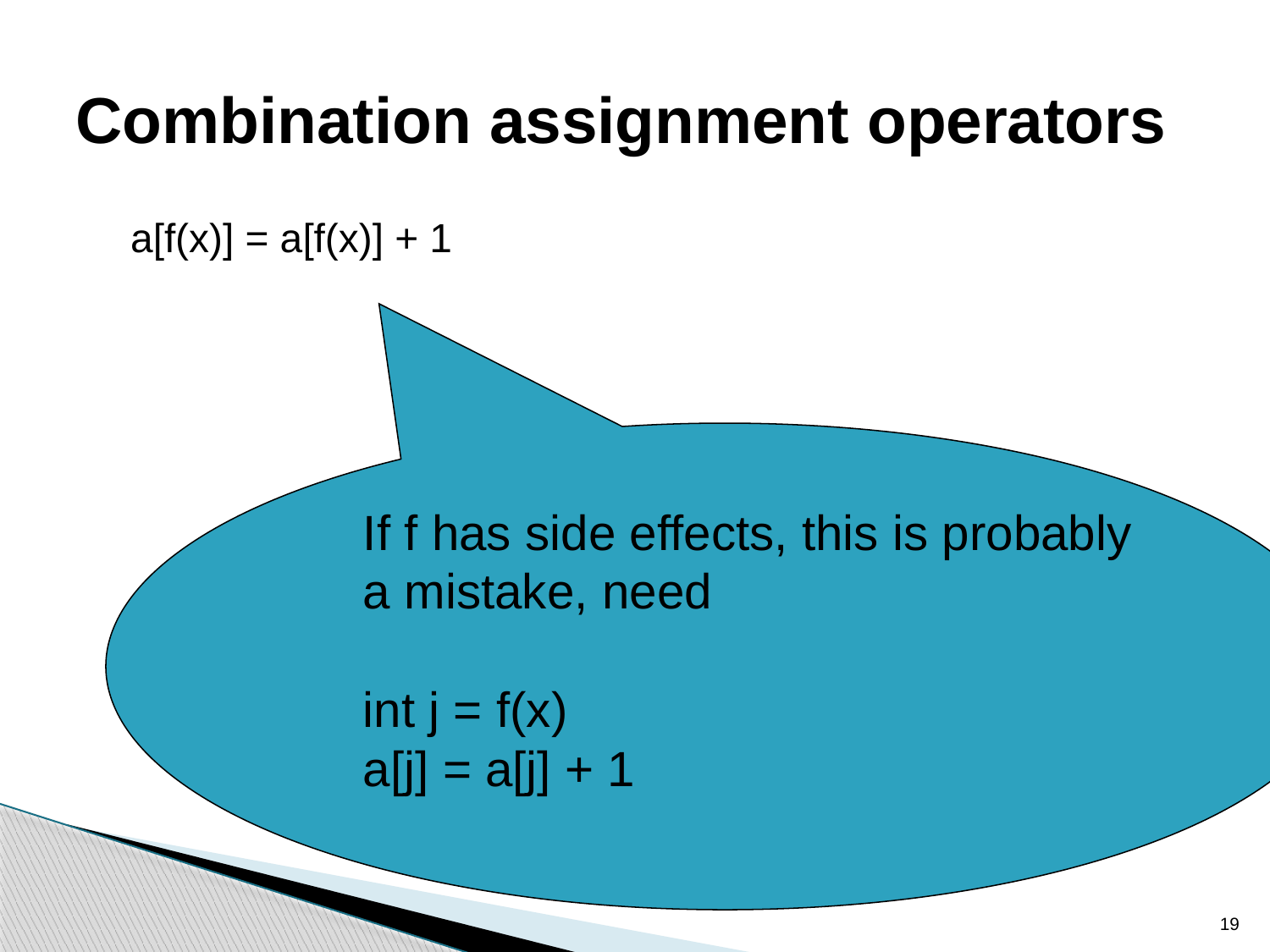

# Combination assignment operators
a[f(x)] = a[f(x)] + 1

If f has side effects, this is probably a mistake, need

int j = f(x)
a[j] = a[j] + 1
19